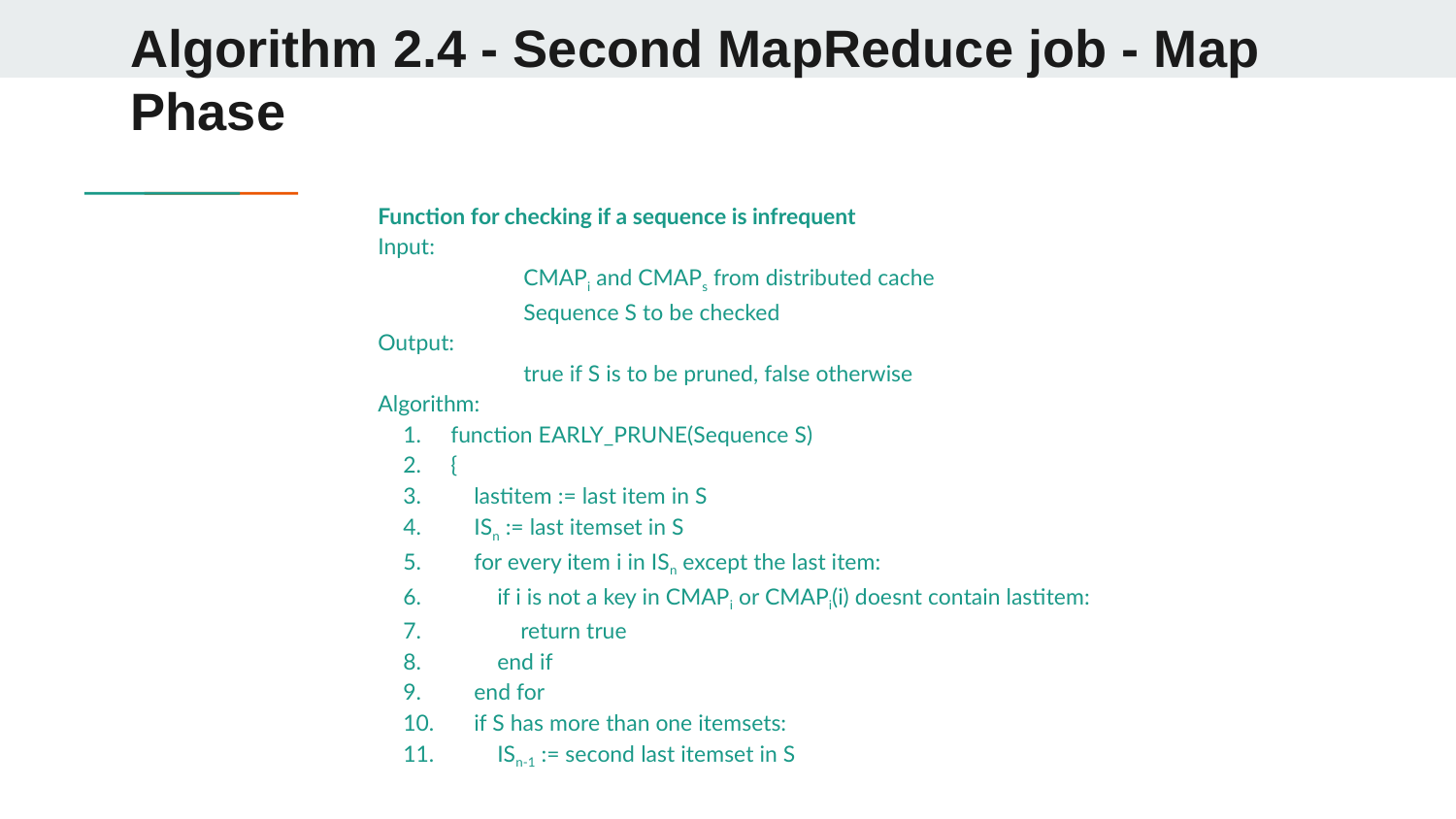

# Algorithm 2.4 - Second MapReduce job - Map Phase
Function for checking if a sequence is infrequent
Input:
	CMAPi and CMAPs from distributed cache
	Sequence S to be checked
Output:
	true if S is to be pruned, false otherwise
Algorithm:
function EARLY_PRUNE(Sequence S)
{
    lastitem := last item in S
    ISn := last itemset in S
    for every item i in ISn except the last item:
        if i is not a key in CMAPi or CMAPi(i) doesnt contain lastitem:
            return true
        end if
    end for
    if S has more than one itemsets:
        ISn-1 := second last itemset in S